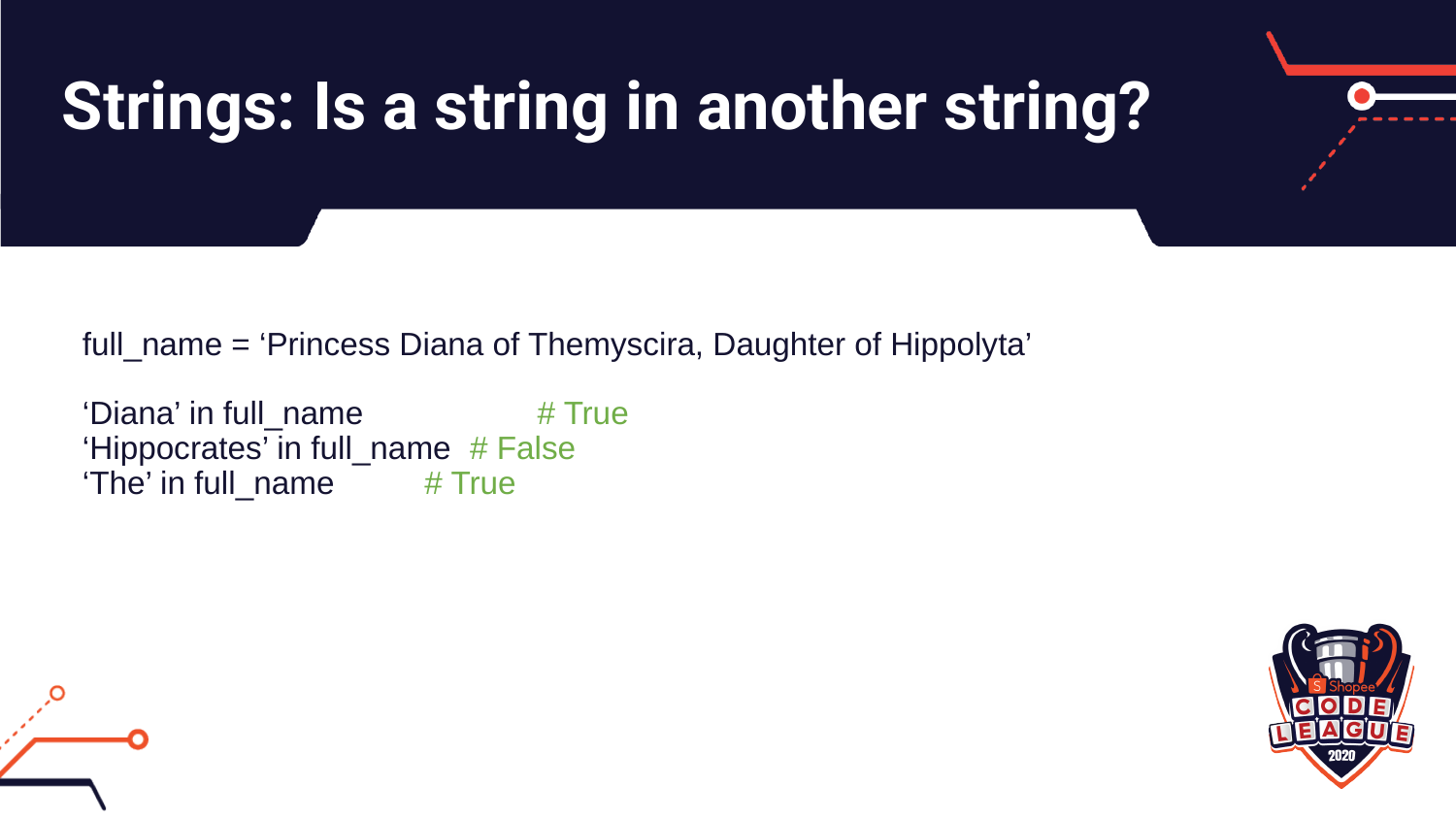

# Strings: Is a string in another string?

full_name = ‘Princess Diana of Themyscira, Daughter of Hippolyta’

‘Diana’ in full_name 		  # True
‘Hippocrates’ in full_name  # False
‘The’ in full_name          # True